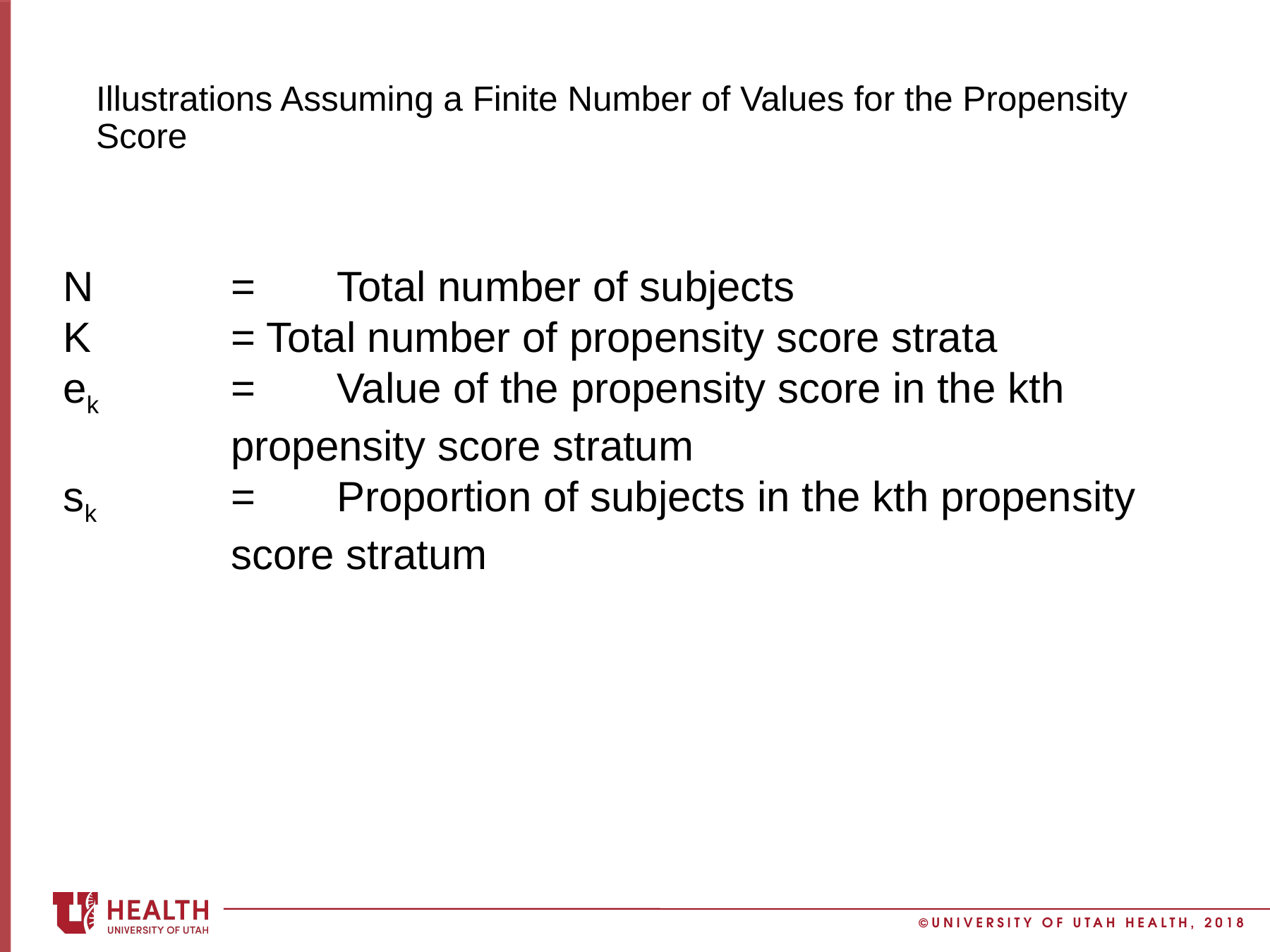

# Illustrations Assuming a Finite Number of Values for the Propensity Score
N  	= 	Total number of subjects
K  	= Total number of propensity score strata
ek 	= 	Value of the propensity score in the kth propensity score stratum
sk 	= 	Proportion of subjects in the kth propensity score stratum